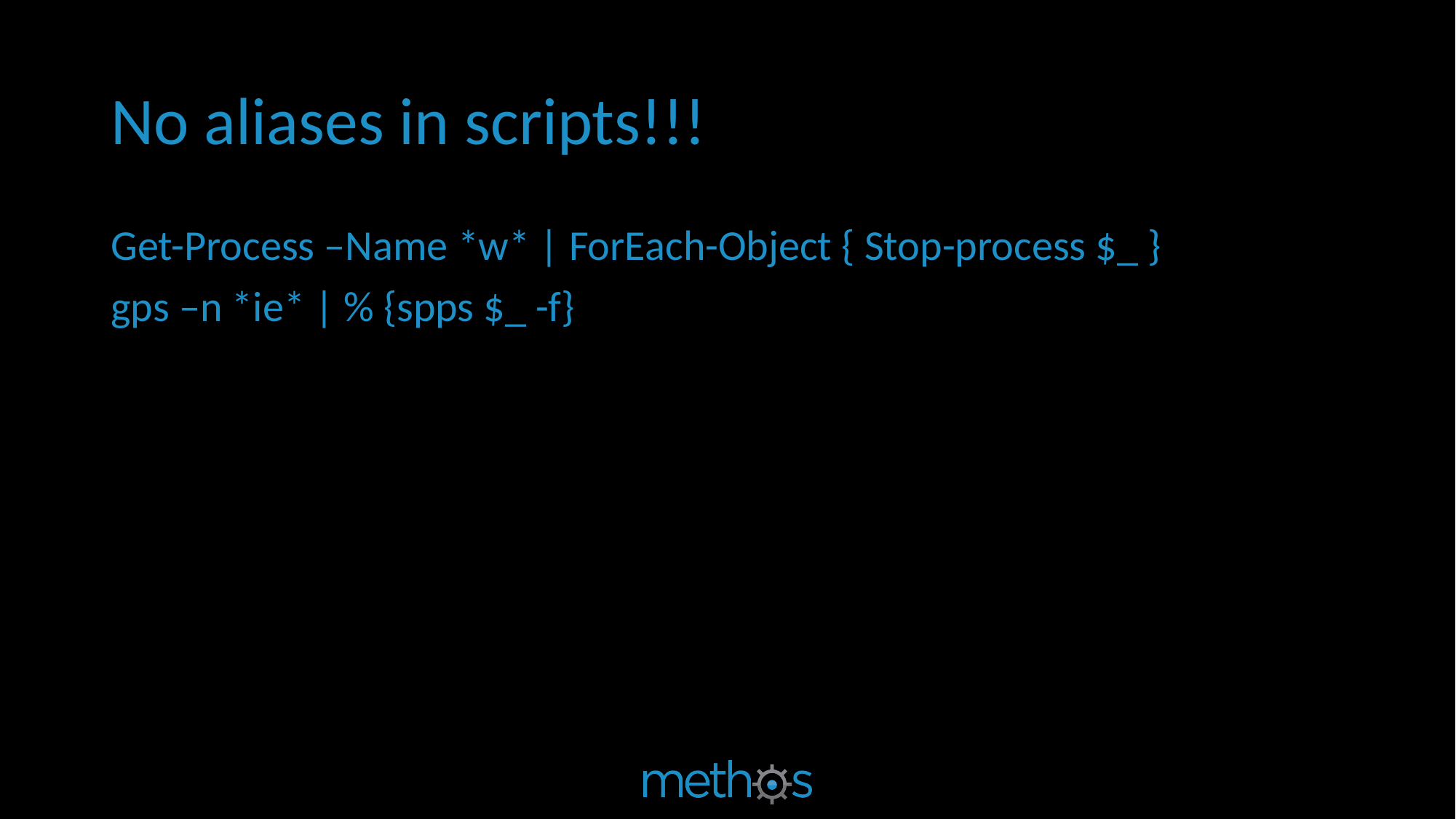

# No aliases in scripts!!!
Get-Process –Name *w* | ForEach-Object { Stop-process $_ }
gps –n *ie* | % {spps $_ -f}